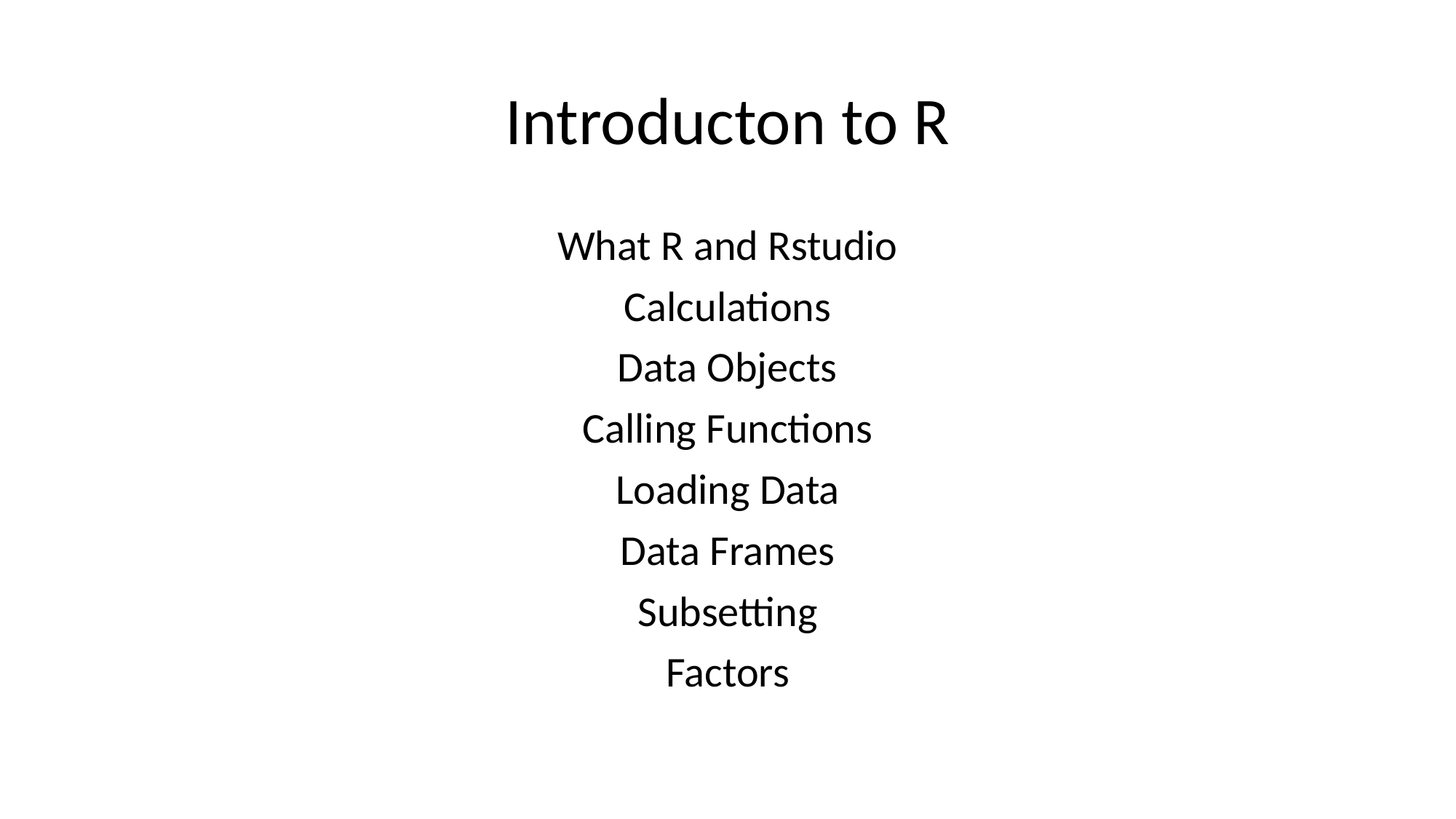

# Introducton to R
What R and Rstudio
Calculations
Data Objects
Calling Functions
Loading Data
Data Frames
Subsetting
Factors